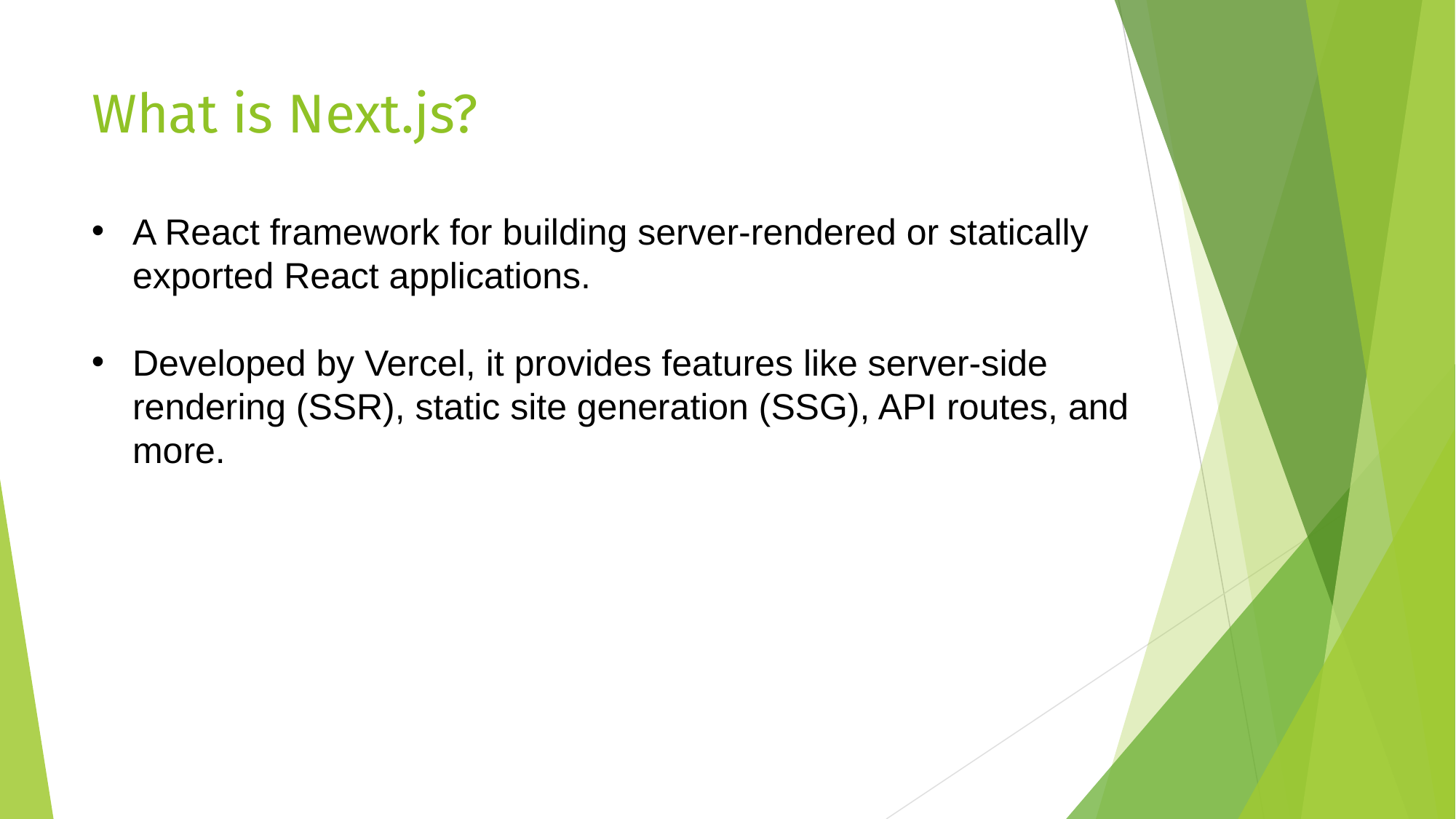

# What is Next.js?
A React framework for building server-rendered or statically exported React applications.

Developed by Vercel, it provides features like server-side rendering (SSR), static site generation (SSG), API routes, and more.